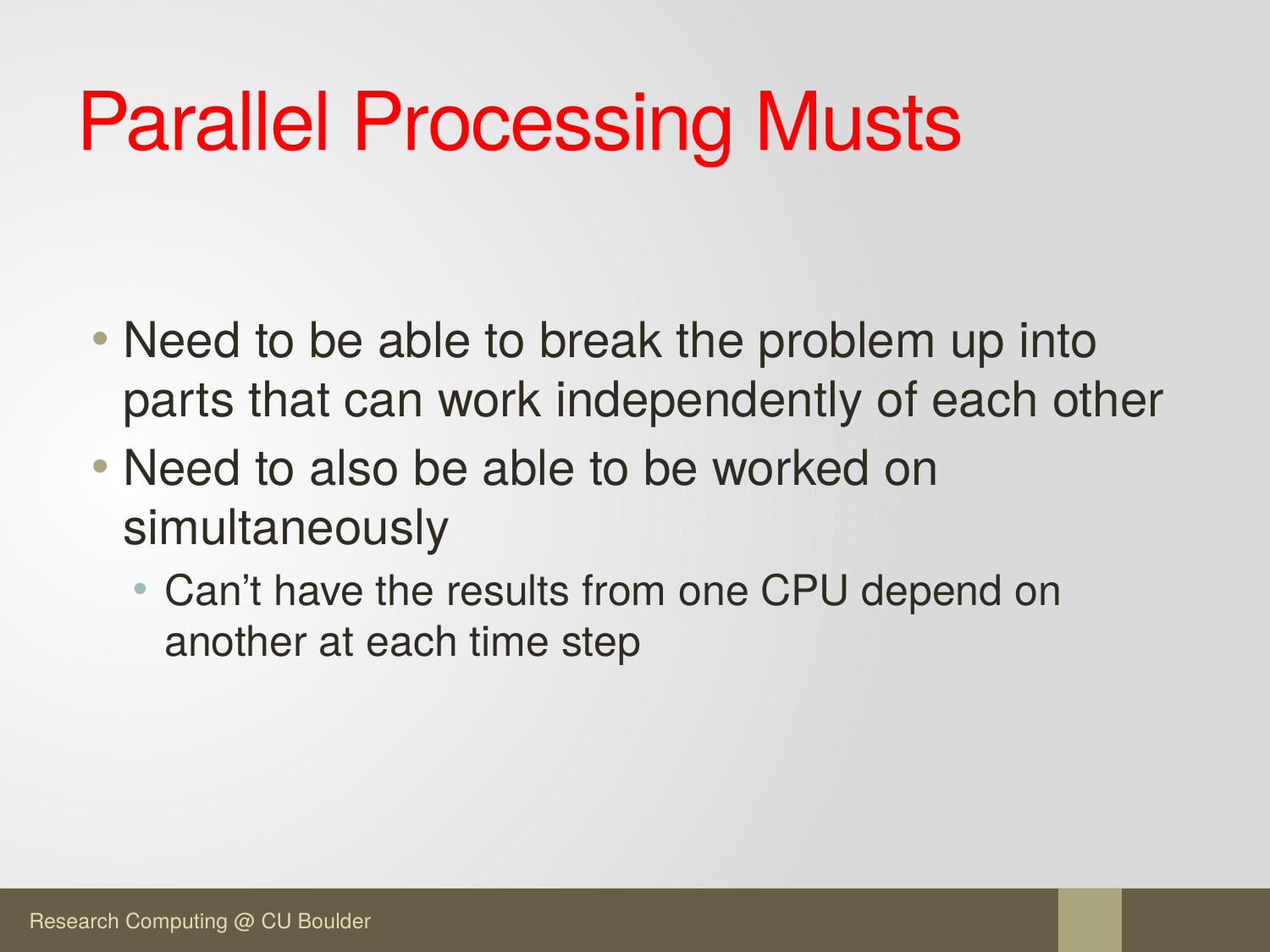

# Parallel Processing Musts
Need to be able to break the problem up into parts that can work independently of each other
Need to also be able to be worked on simultaneously
Can’t have the results from one CPU depend on another at each time step